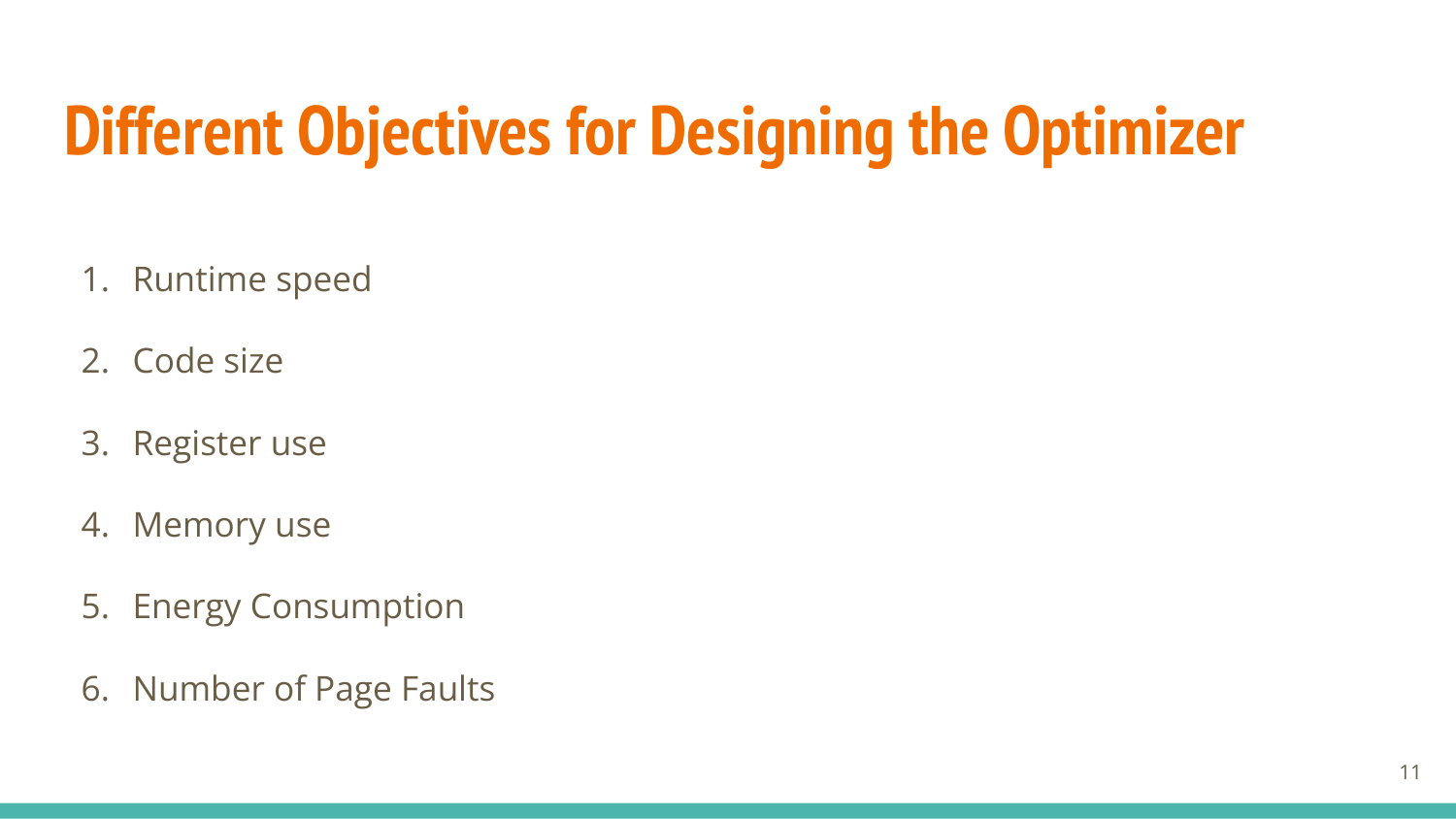

# Different Objectives for Designing the Optimizer
Runtime speed
Code size
Register use
Memory use
Energy Consumption
Number of Page Faults
11